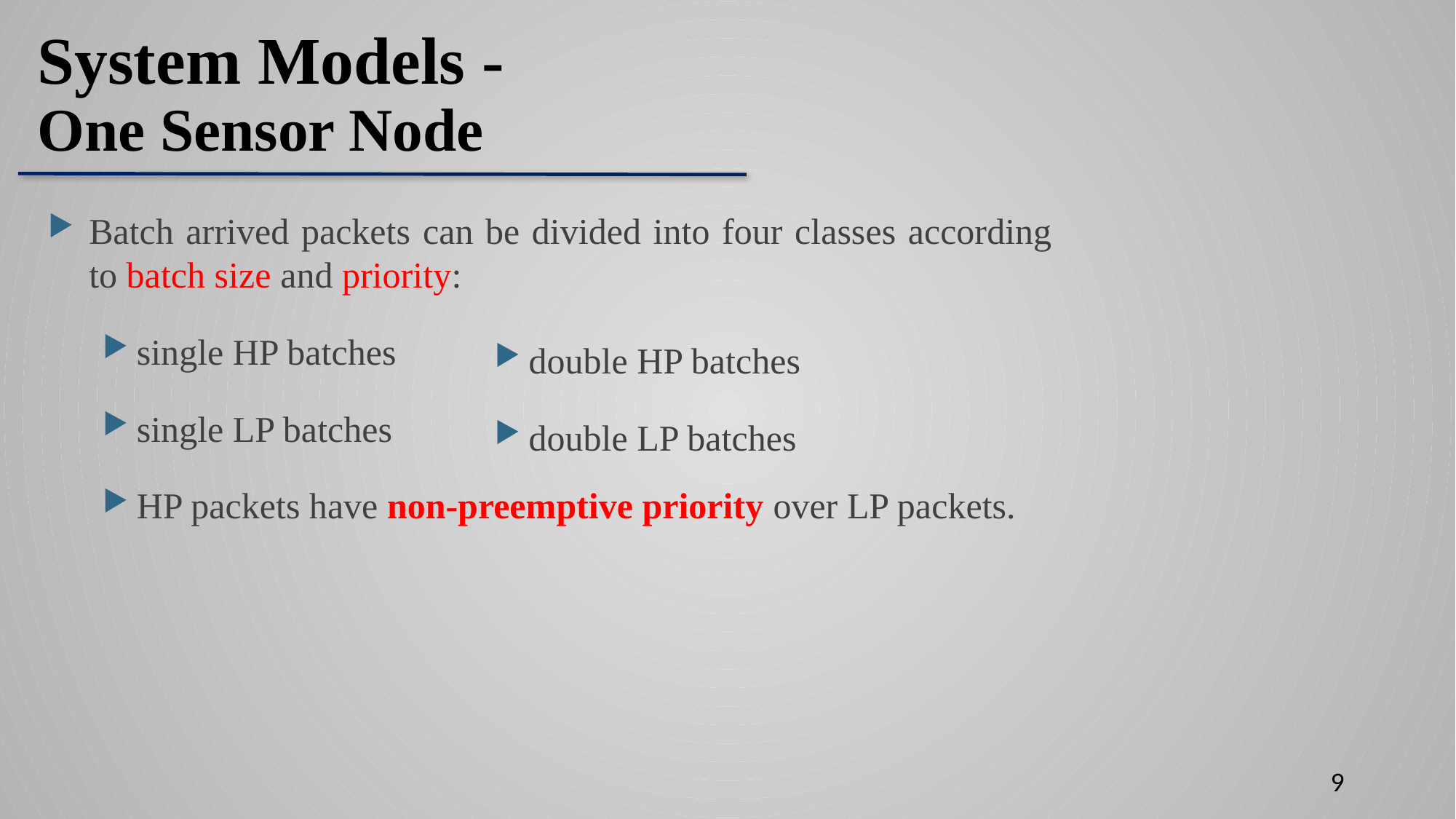

System Models -
One Sensor Node
Batch arrived packets can be divided into four classes according to batch size and priority:
single HP batches
single LP batches
HP packets have non-preemptive priority over LP packets.
double HP batches
double LP batches
9